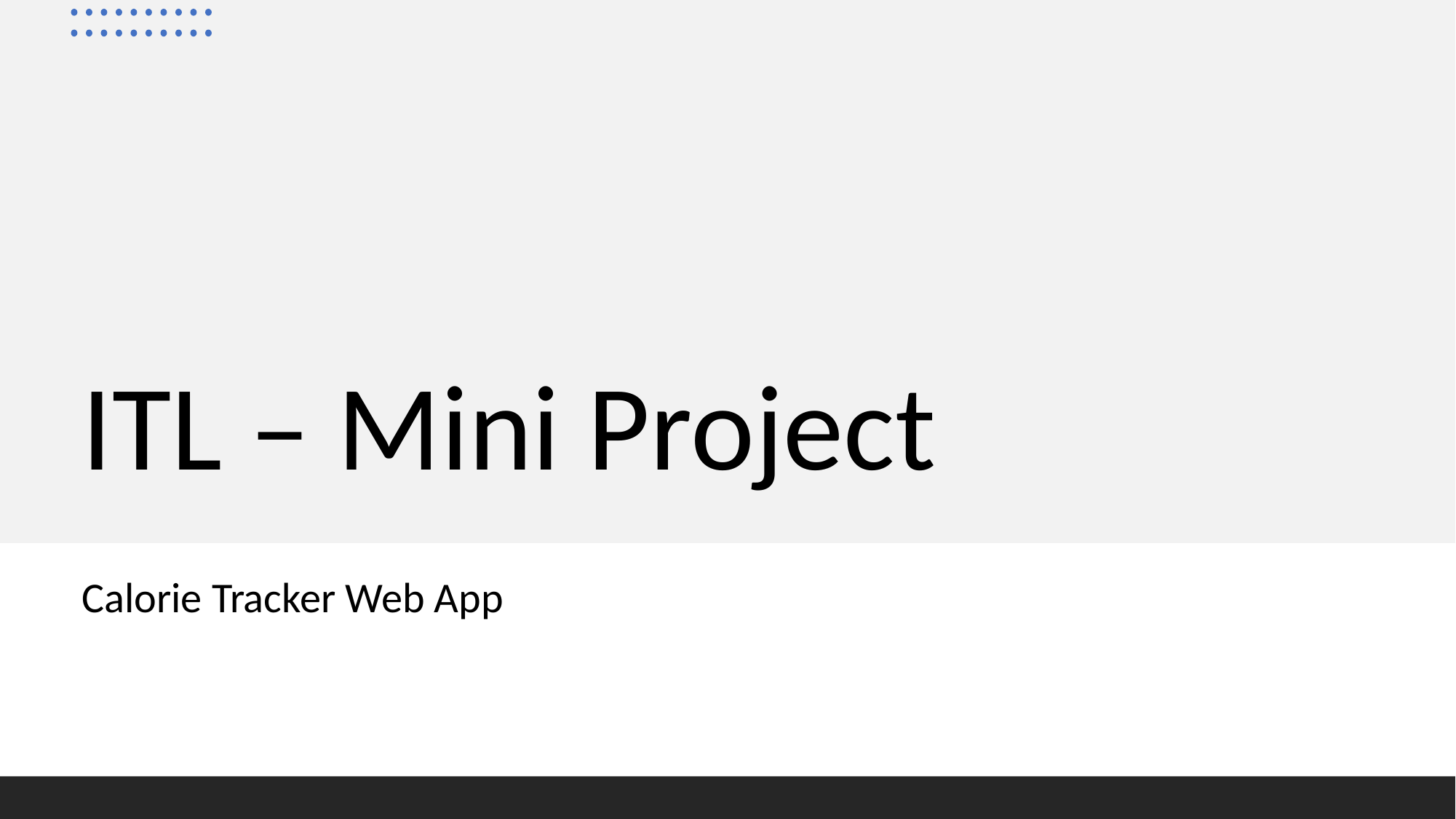

# ITL – Mini Project
Calorie Tracker Web App